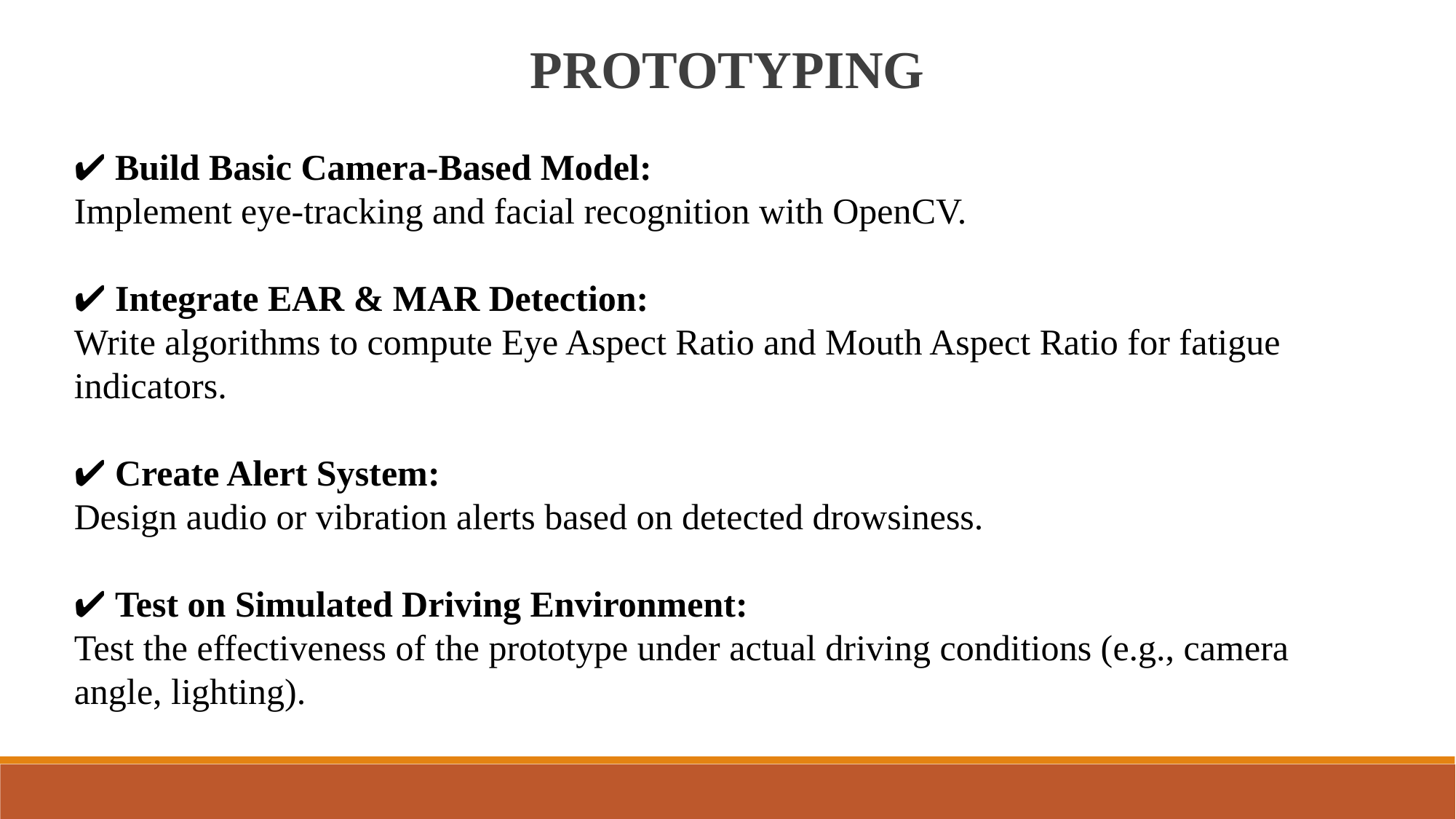

PROTOTYPING
✔ Build Basic Camera-Based Model:
Implement eye-tracking and facial recognition with OpenCV.

✔ Integrate EAR & MAR Detection:
Write algorithms to compute Eye Aspect Ratio and Mouth Aspect Ratio for fatigue indicators.

✔ Create Alert System:
Design audio or vibration alerts based on detected drowsiness.

✔ Test on Simulated Driving Environment:
Test the effectiveness of the prototype under actual driving conditions (e.g., camera angle, lighting).